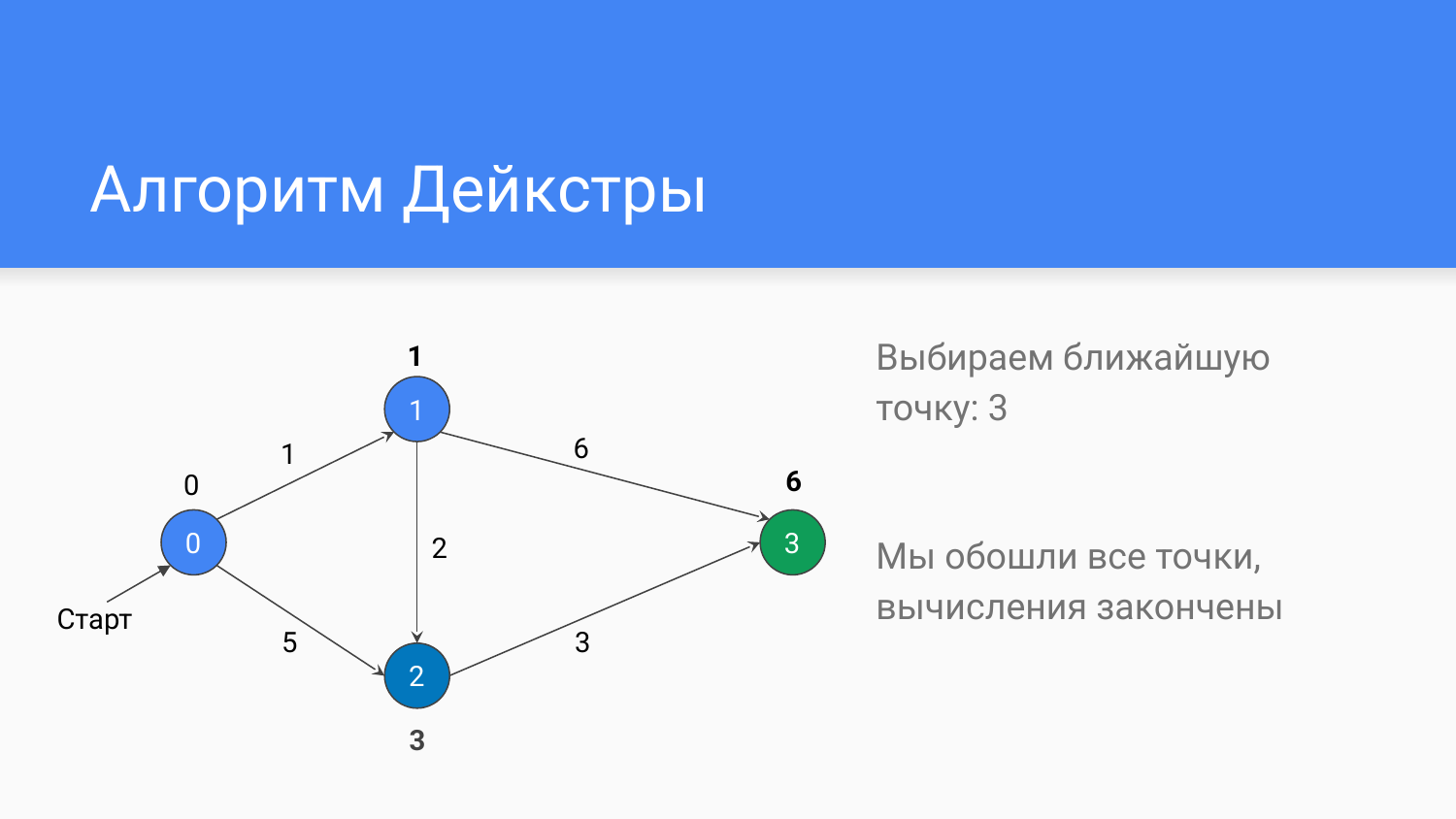

# Алгоритм Дейкстры
Выбираем ближайшую точку: 3

Мы обошли все точки, вычисления закончены
 1
1
6
1
0
3
2
5
3
2
6
0
Старт
3